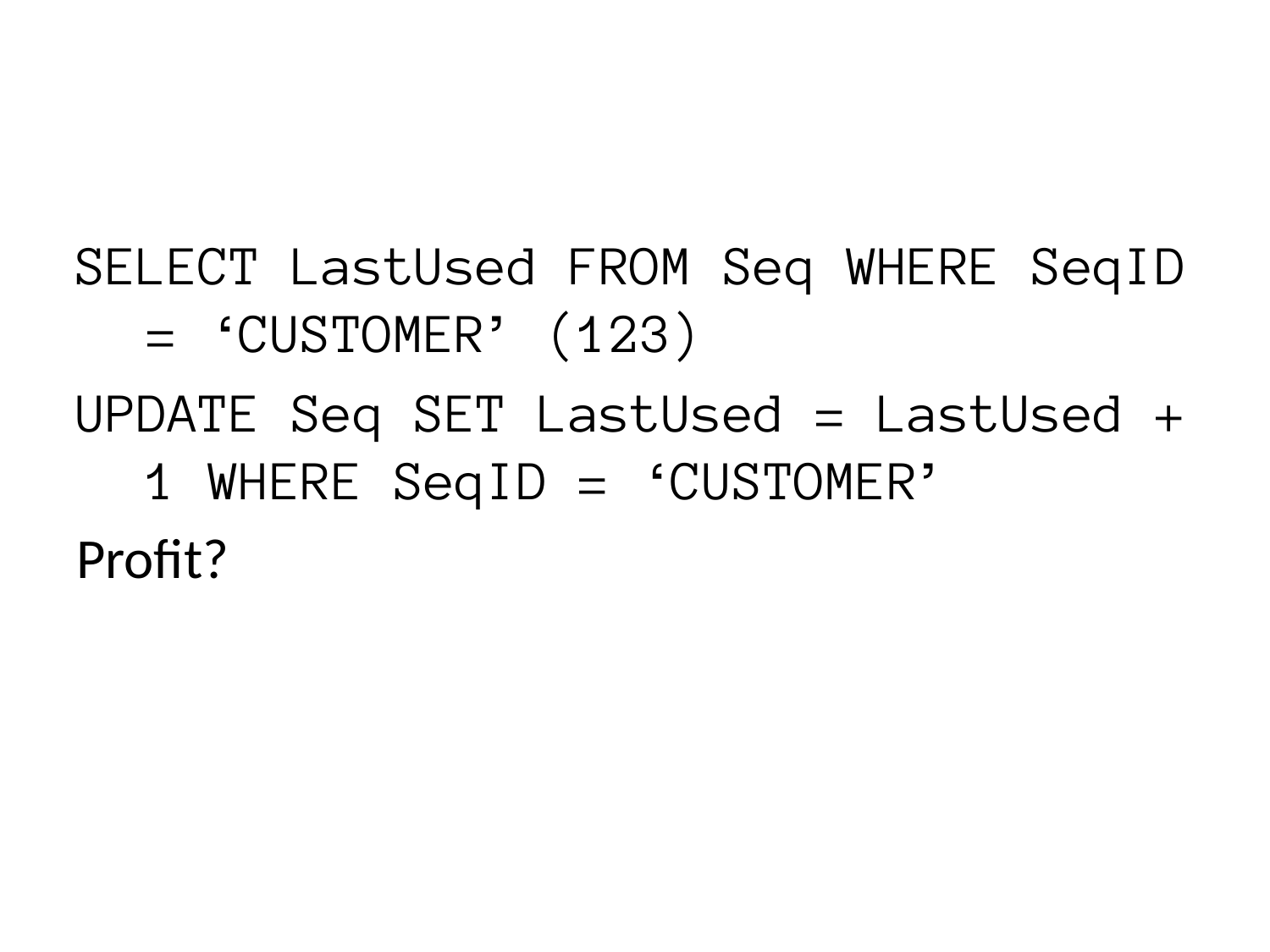

#
SELECT LastUsed FROM Seq WHERE SeqID = ‘CUSTOMER’ (123)
UPDATE Seq SET LastUsed = LastUsed + 1 WHERE SeqID = ‘CUSTOMER’
Profit?